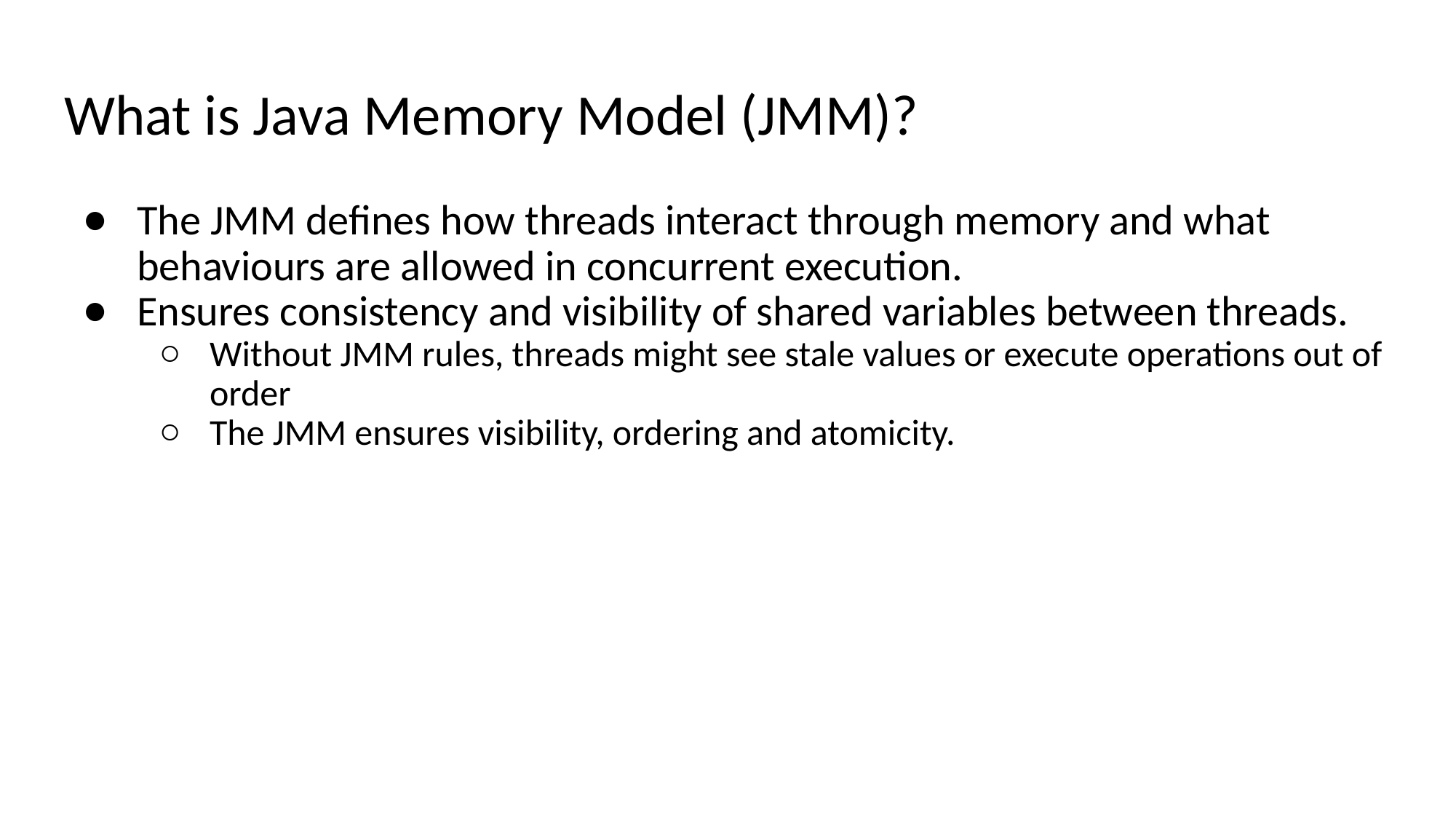

# What is Java Memory Model (JMM)?
The JMM defines how threads interact through memory and what behaviours are allowed in concurrent execution.
Ensures consistency and visibility of shared variables between threads.
Without JMM rules, threads might see stale values or execute operations out of order
The JMM ensures visibility, ordering and atomicity.